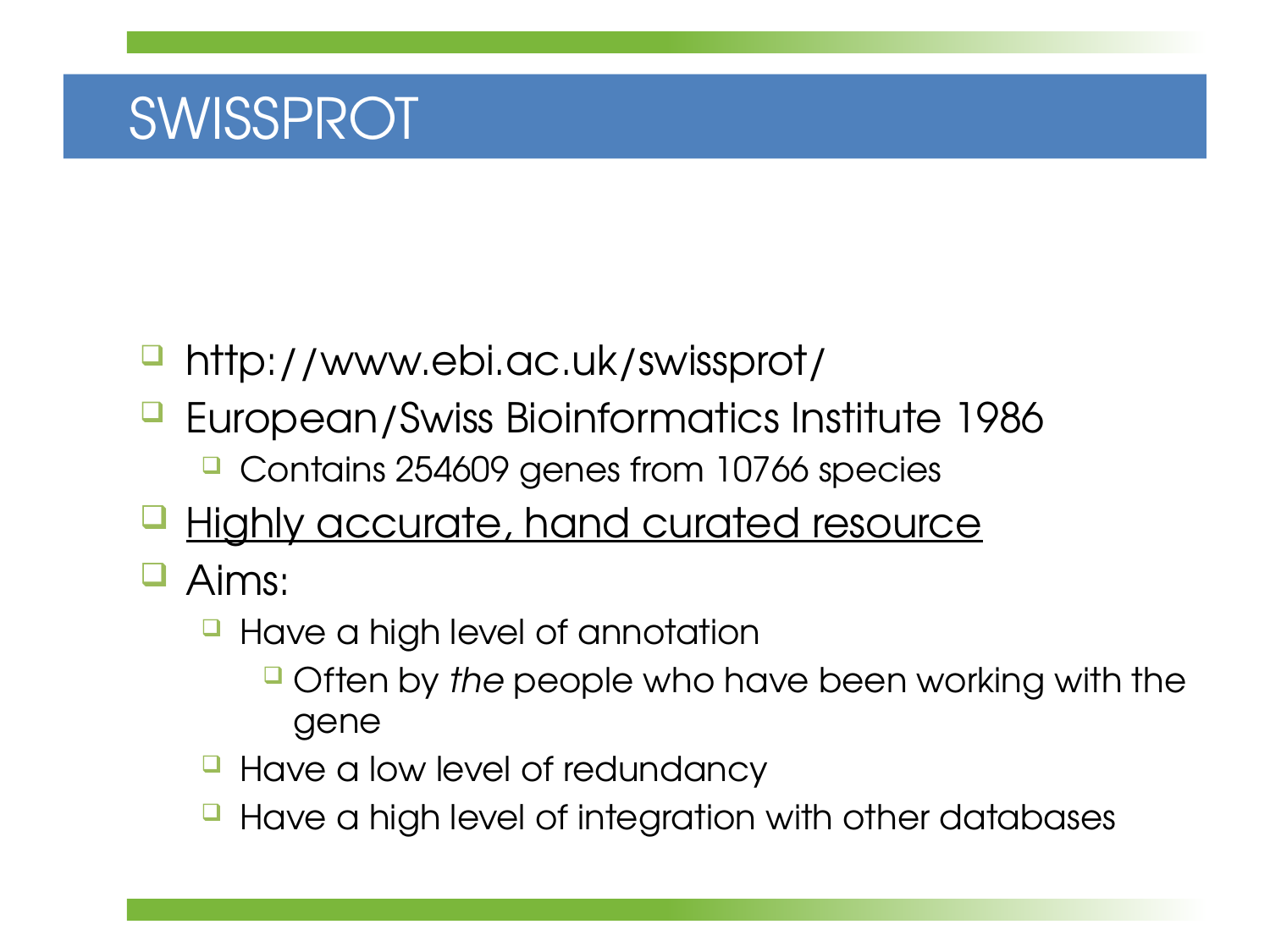

# SWISSPROT
http://www.ebi.ac.uk/swissprot/
European/Swiss Bioinformatics Institute 1986
Contains 254609 genes from 10766 species
Highly accurate, hand curated resource
Aims:
Have a high level of annotation
Often by the people who have been working with the gene
Have a low level of redundancy
Have a high level of integration with other databases